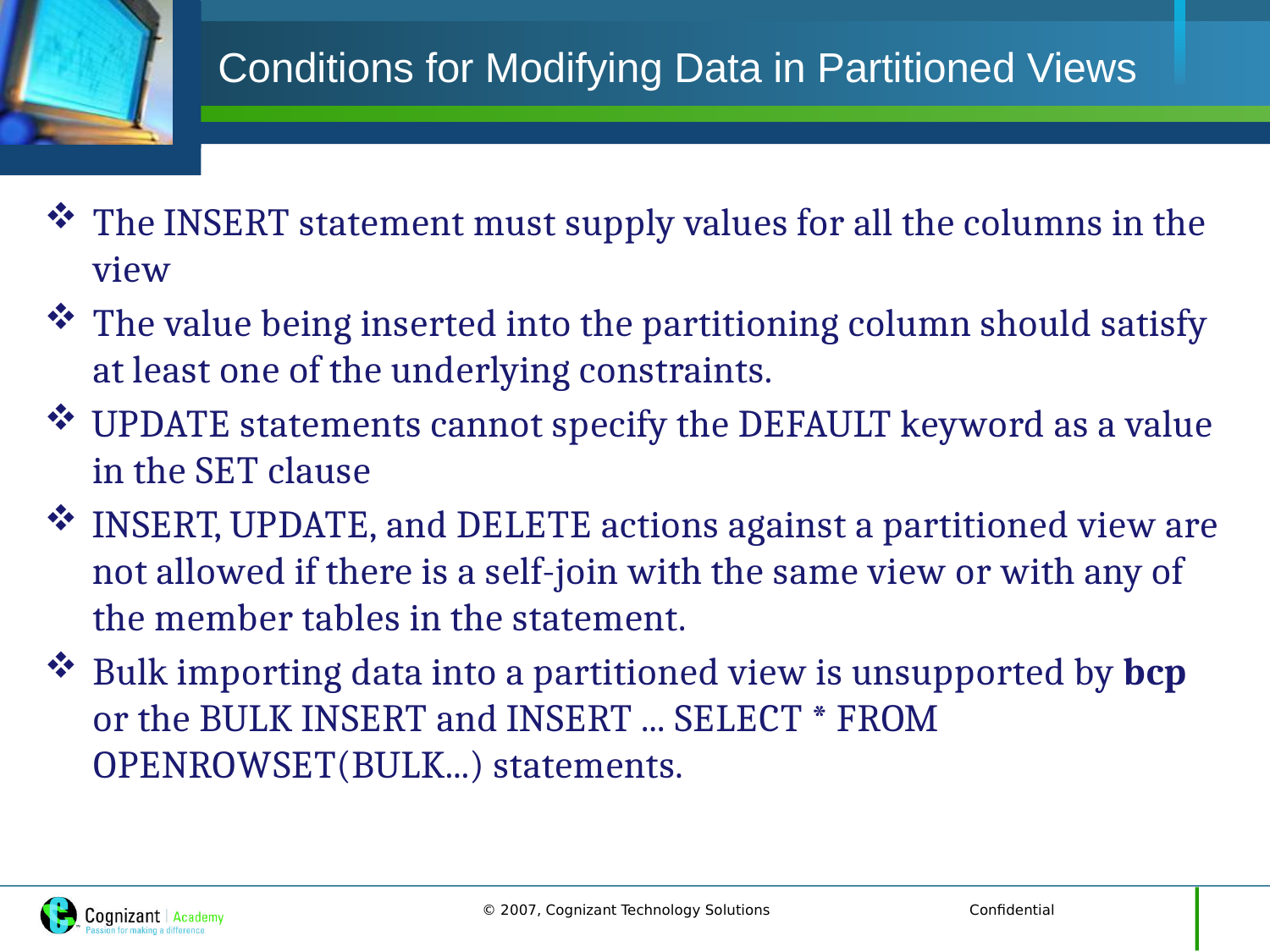

# Conditions for Modifying Data in Partitioned Views
The INSERT statement must supply values for all the columns in the view
The value being inserted into the partitioning column should satisfy at least one of the underlying constraints.
UPDATE statements cannot specify the DEFAULT keyword as a value in the SET clause
INSERT, UPDATE, and DELETE actions against a partitioned view are not allowed if there is a self-join with the same view or with any of the member tables in the statement.
Bulk importing data into a partitioned view is unsupported by bcp or the BULK INSERT and INSERT ... SELECT * FROM OPENROWSET(BULK...) statements.